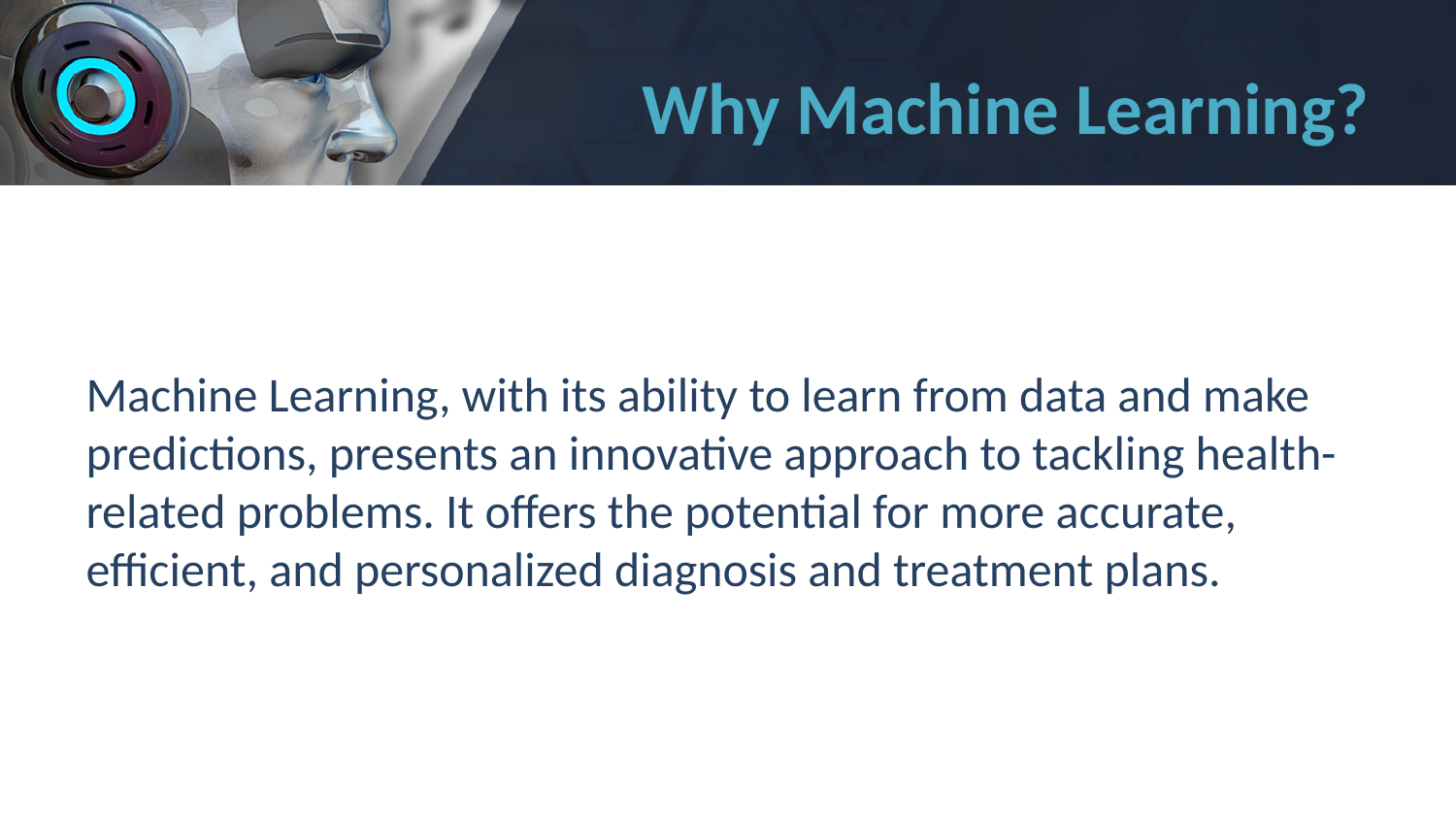

# Why Machine Learning?
Machine Learning, with its ability to learn from data and make predictions, presents an innovative approach to tackling health-related problems. It offers the potential for more accurate, efficient, and personalized diagnosis and treatment plans.